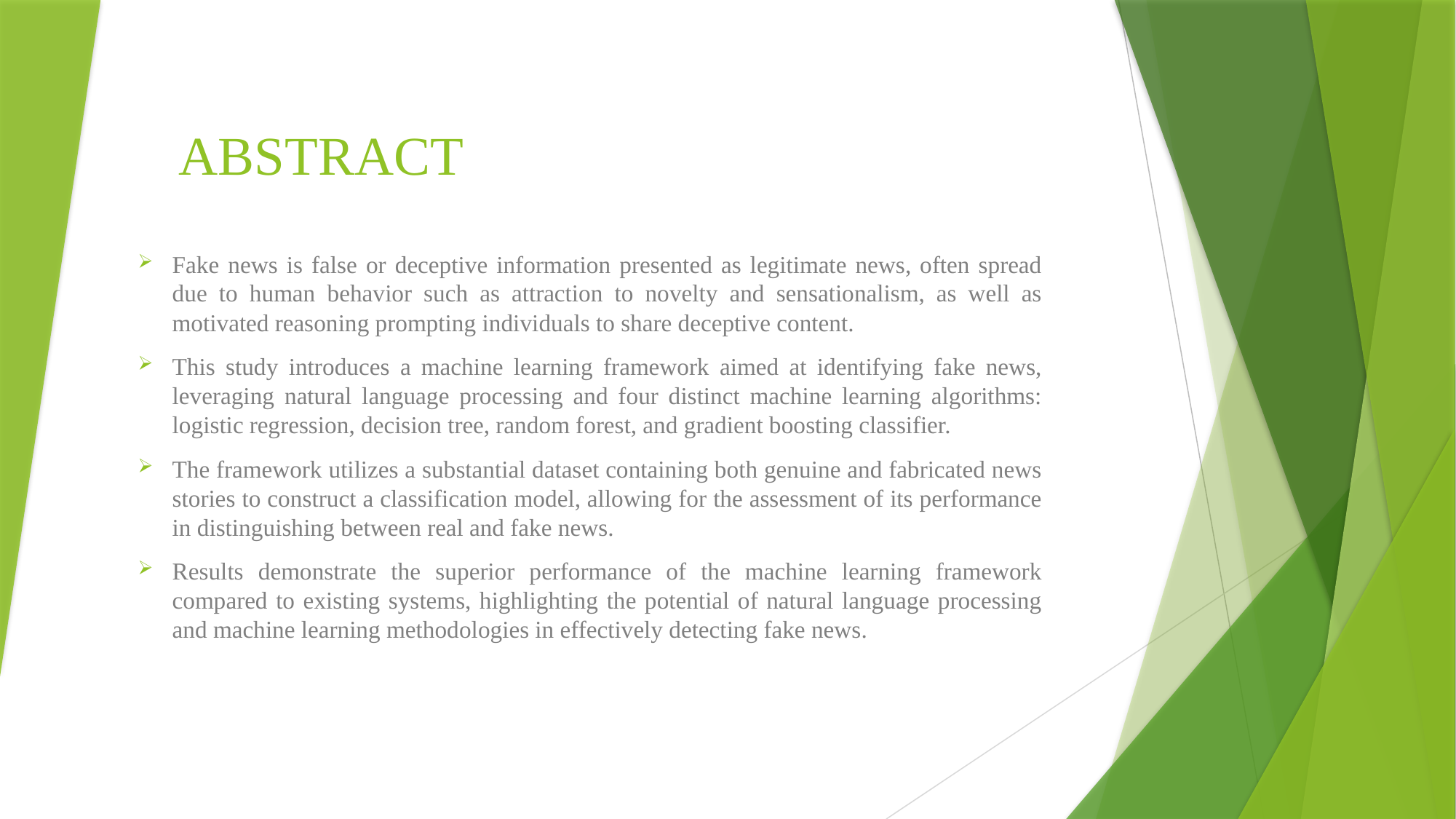

# ABSTRACT
Fake news is false or deceptive information presented as legitimate news, often spread due to human behavior such as attraction to novelty and sensationalism, as well as motivated reasoning prompting individuals to share deceptive content.
This study introduces a machine learning framework aimed at identifying fake news, leveraging natural language processing and four distinct machine learning algorithms: logistic regression, decision tree, random forest, and gradient boosting classifier.
The framework utilizes a substantial dataset containing both genuine and fabricated news stories to construct a classification model, allowing for the assessment of its performance in distinguishing between real and fake news.
Results demonstrate the superior performance of the machine learning framework compared to existing systems, highlighting the potential of natural language processing and machine learning methodologies in effectively detecting fake news.